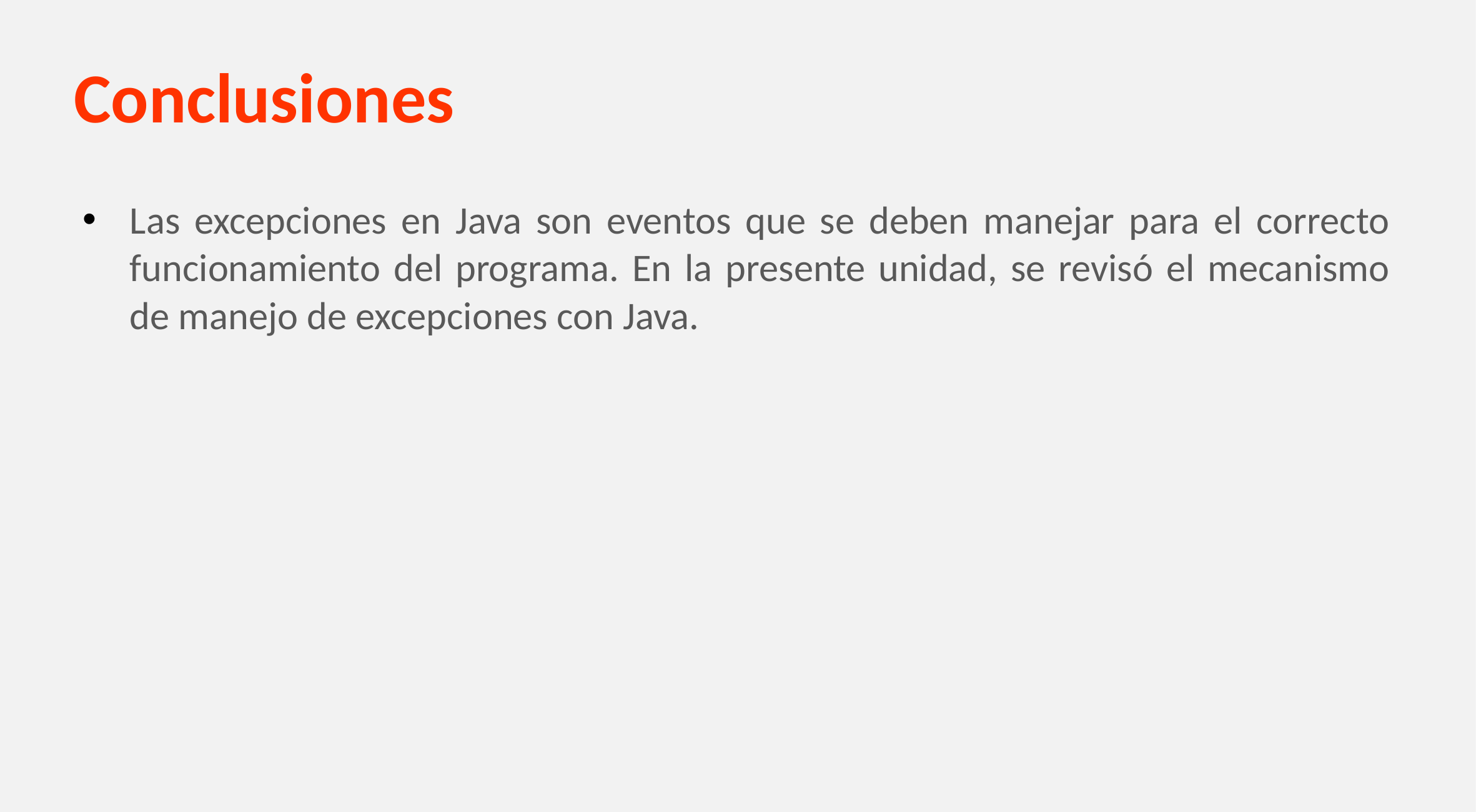

# Conclusiones
Las excepciones en Java son eventos que se deben manejar para el correcto funcionamiento del programa. En la presente unidad, se revisó el mecanismo de manejo de excepciones con Java.